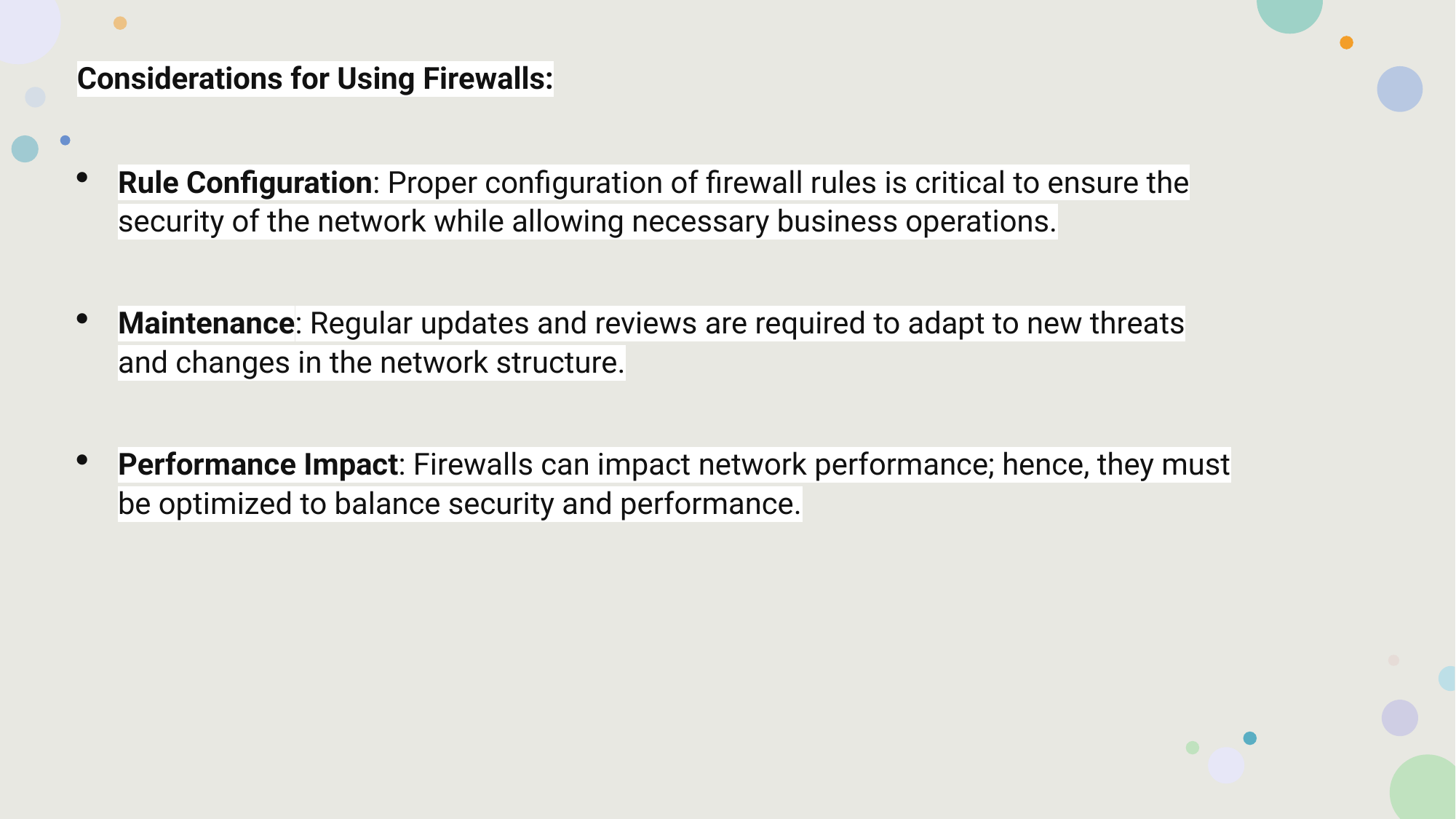

Considerations for Using Firewalls:

Rule Configuration: Proper configuration of firewall rules is critical to ensure the security of the network while allowing necessary business operations.

Maintenance: Regular updates and reviews are required to adapt to new threats and changes in the network structure.

Performance Impact: Firewalls can impact network performance; hence, they must be optimized to balance security and performance.